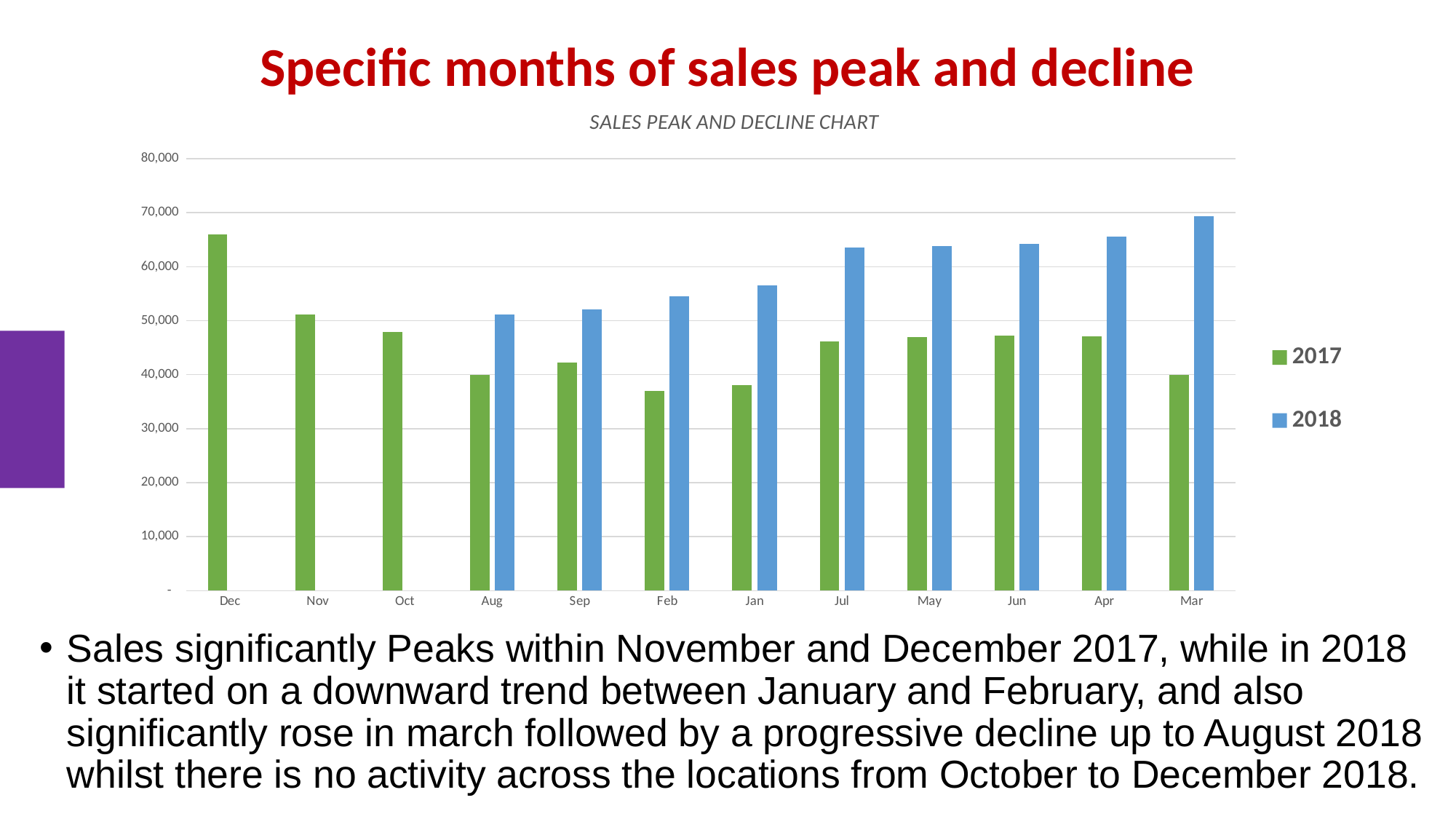

# Specific months of sales peak and decline

### Chart: SALES PEAK AND DECLINE CHART

| Category | 2017 | 2018 |
|---|---|---|
| Dec | 66031.0 | None |
| Nov | 51185.0 | None |
| Oct | 47861.0 | None |
| Aug | 39927.0 | 51193.0 |
| Sep | 42196.0 | 52152.0 |
| Feb | 36935.0 | 54581.0 |
| Jan | 38009.0 | 56478.0 |
| Jul | 46177.0 | 63614.0 |
| May | 46910.0 | 63851.0 |
| Jun | 47178.0 | 64275.0 |
| Apr | 47102.0 | 65593.0 |
| Mar | 39981.0 | 69336.0 |
Sales significantly Peaks within November and December 2017, while in 2018 it started on a downward trend between January and February, and also significantly rose in march followed by a progressive decline up to August 2018 whilst there is no activity across the locations from October to December 2018.